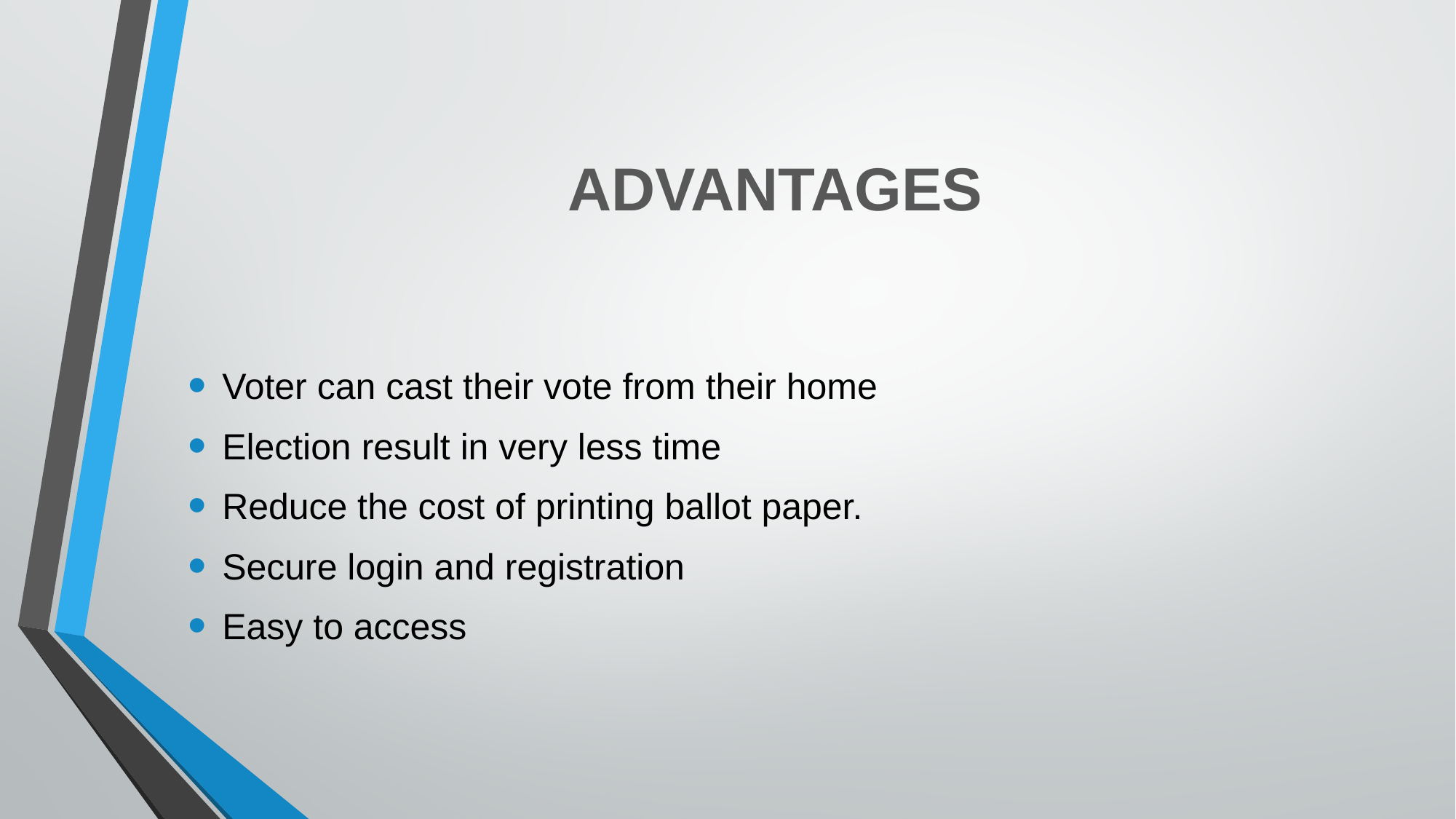

# ADVANTAGES
Voter can cast their vote from their home
Election result in very less time
Reduce the cost of printing ballot paper.
Secure login and registration
Easy to access